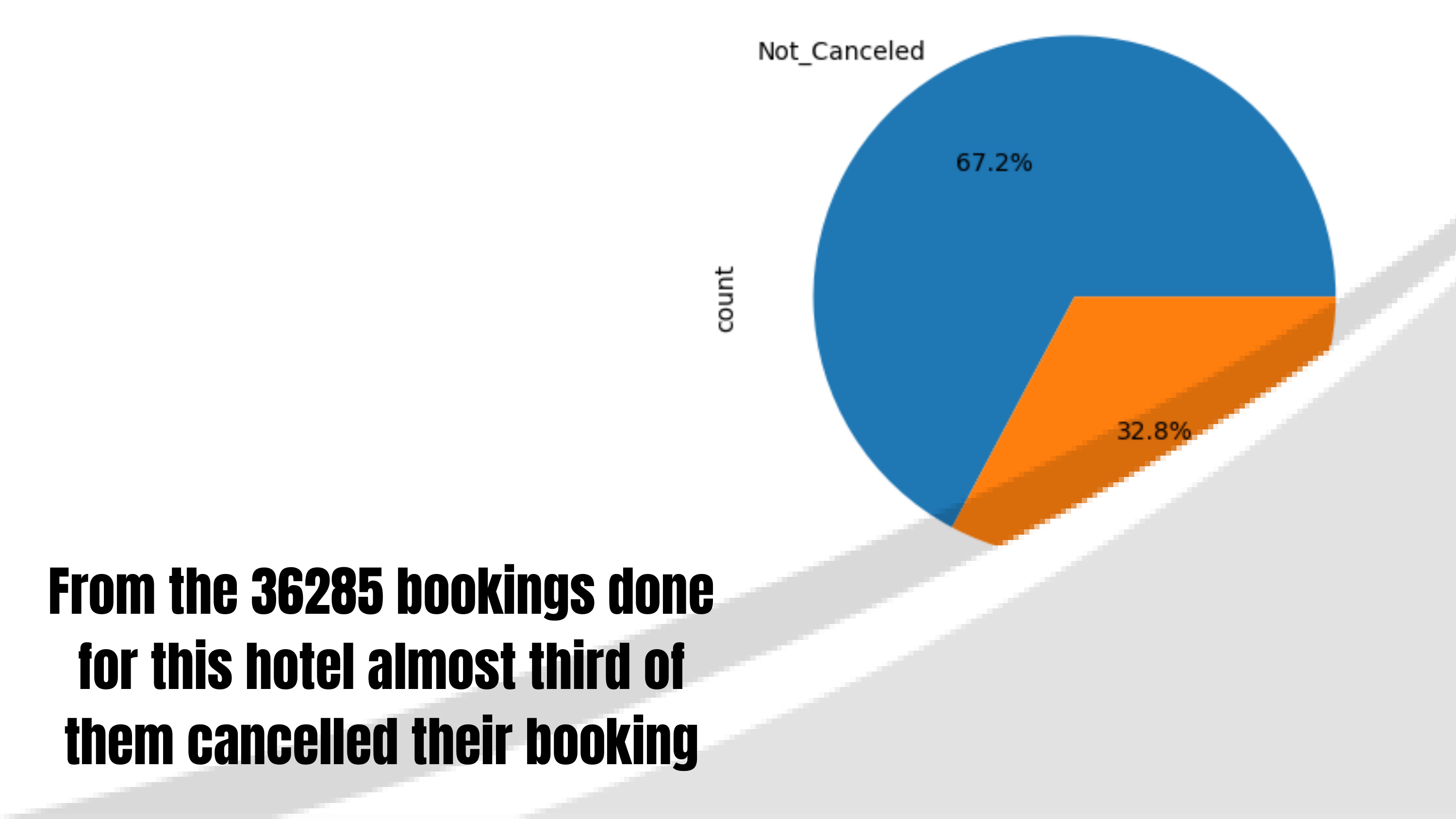

From the 36285 bookings done for this hotel almost third of them cancelled their booking